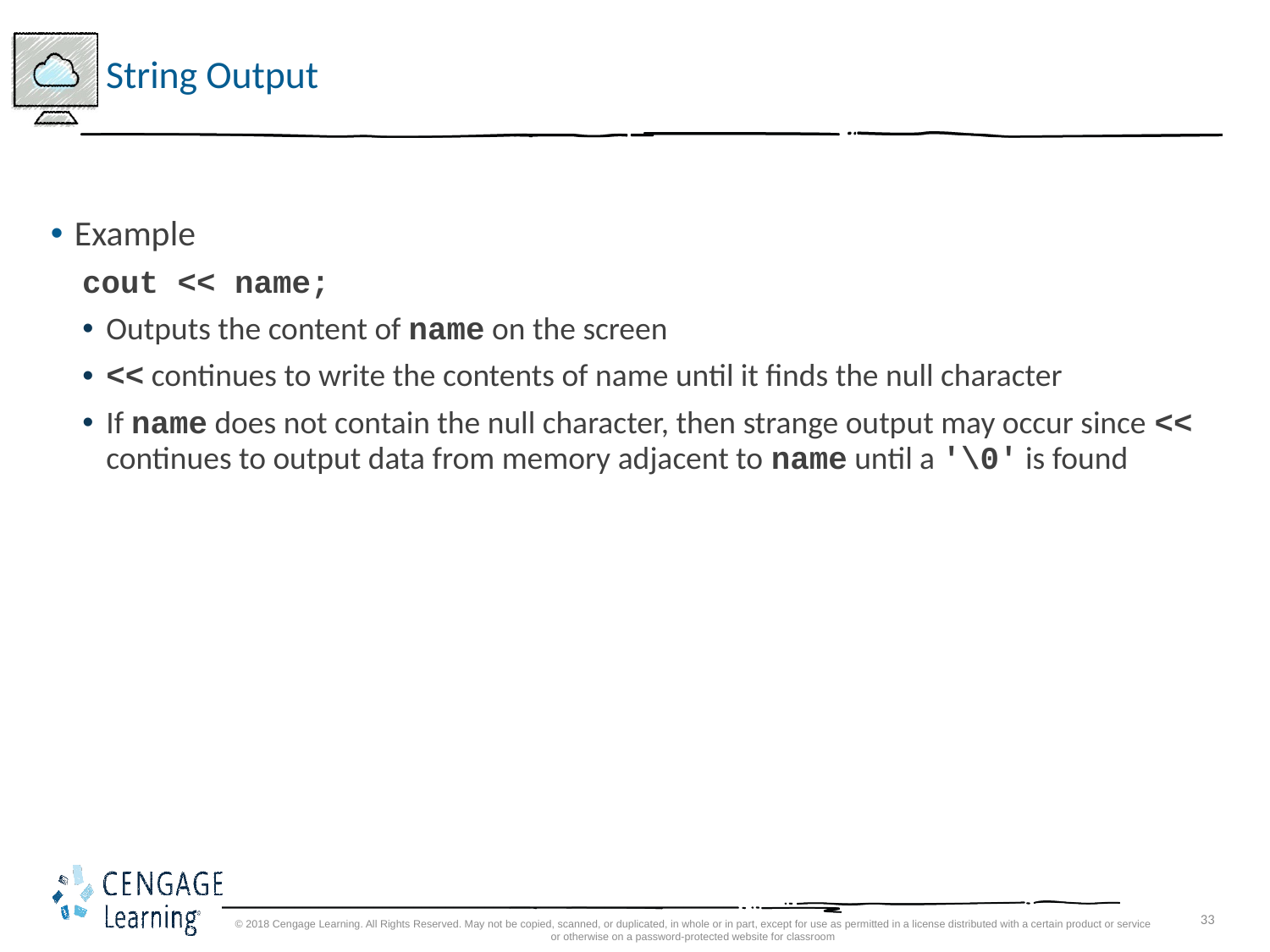

# String Output
Example
cout << name;
Outputs the content of name on the screen
<< continues to write the contents of name until it finds the null character
If name does not contain the null character, then strange output may occur since << continues to output data from memory adjacent to name until a '\0' is found
© 2018 Cengage Learning. All Rights Reserved. May not be copied, scanned, or duplicated, in whole or in part, except for use as permitted in a license distributed with a certain product or service or otherwise on a password-protected website for classroom